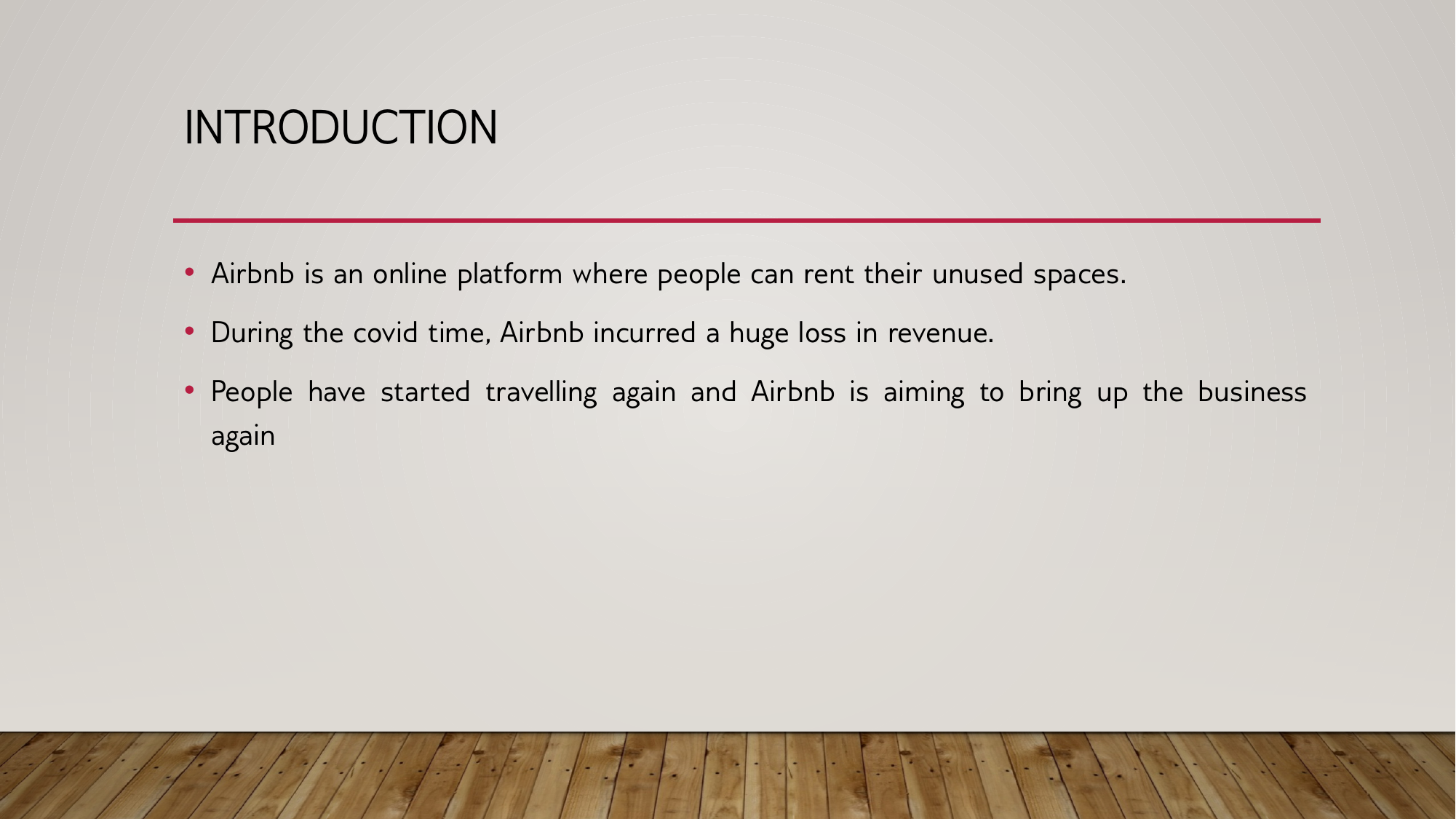

# Introduction
Airbnb is an online platform where people can rent their unused spaces.
During the covid time, Airbnb incurred a huge loss in revenue.
People have started travelling again and Airbnb is aiming to bring up the business again